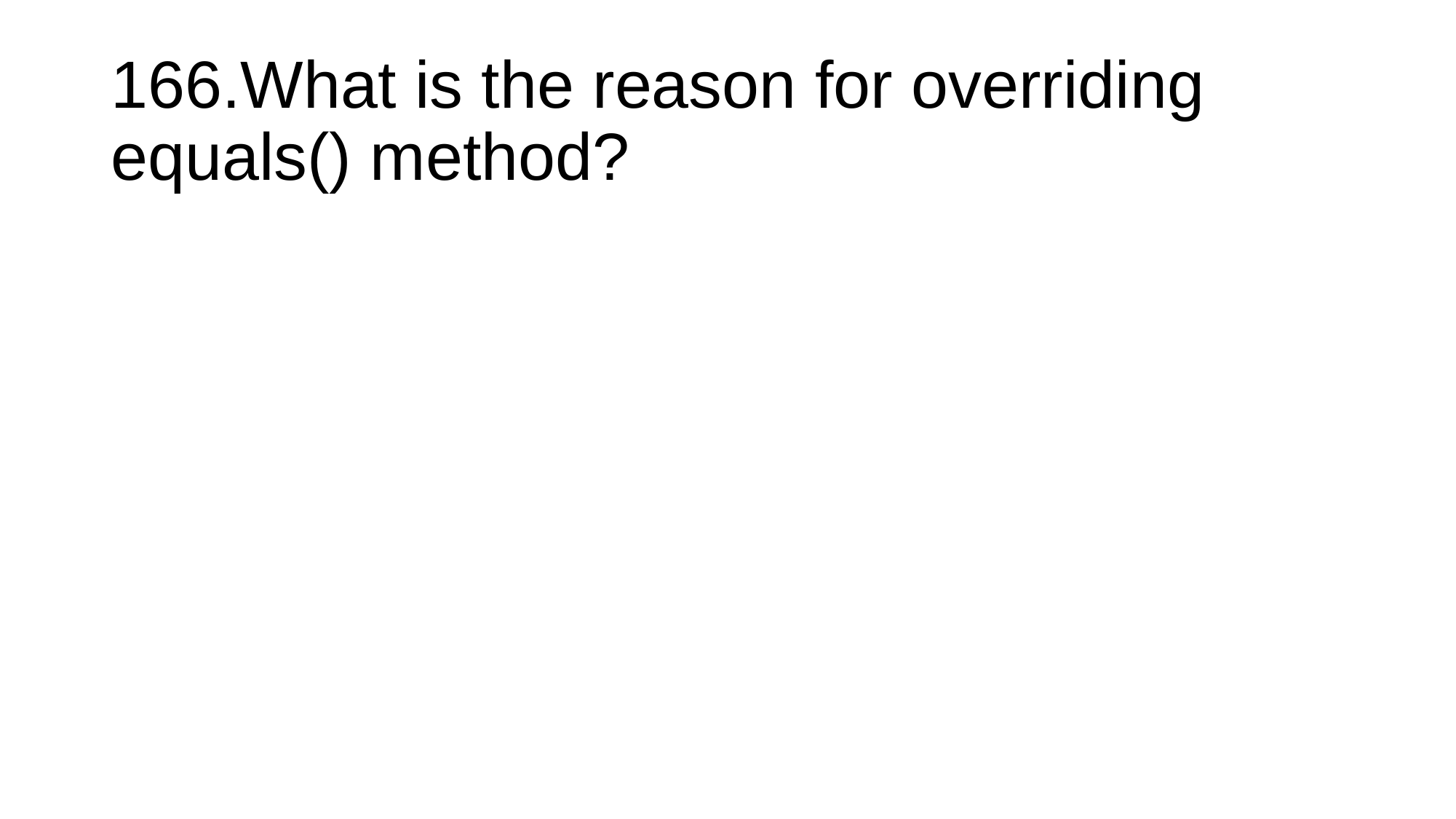

# 166.What is the reason for overriding equals() method?